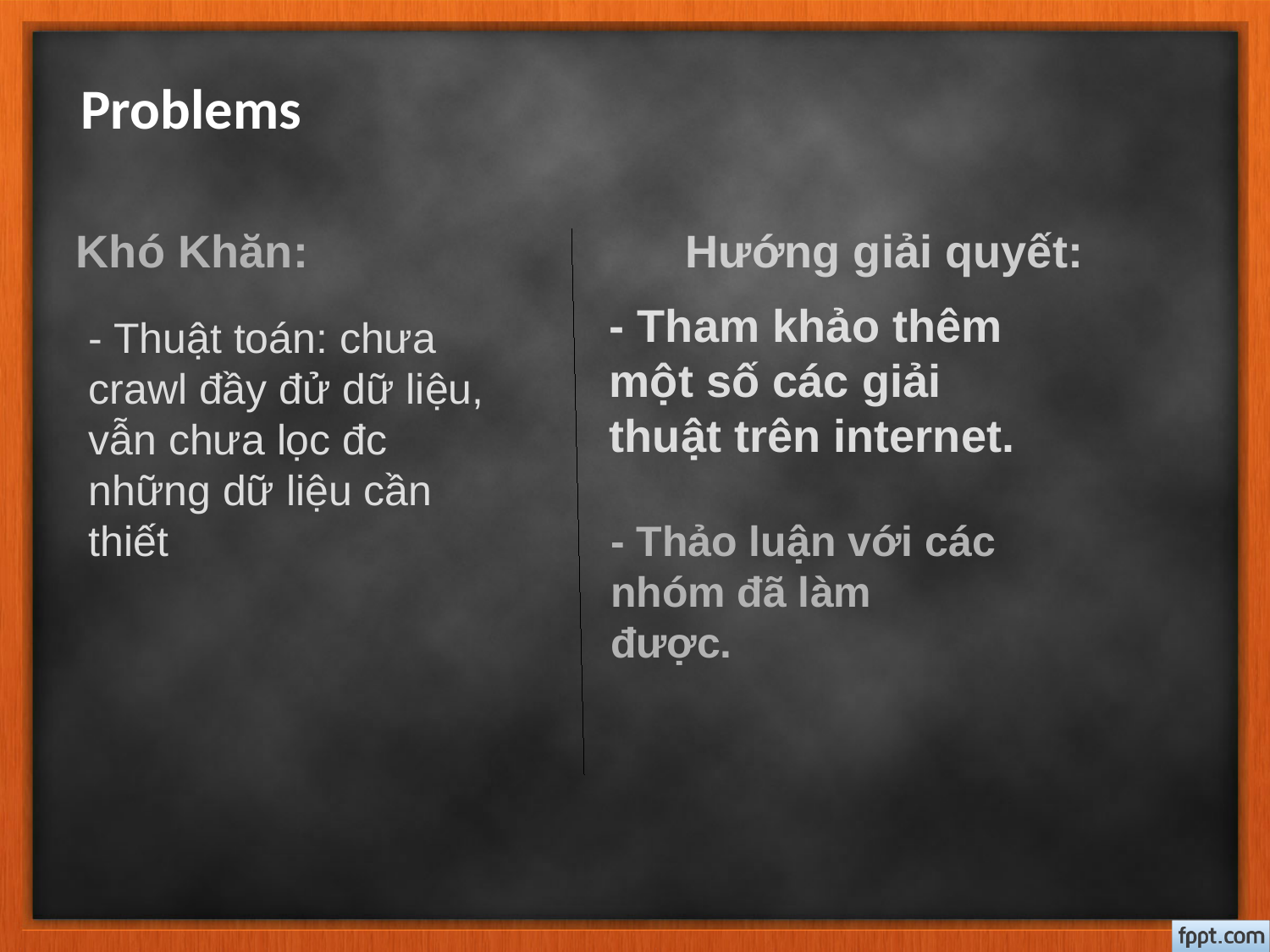

Problems
Khó Khăn:
Hướng giải quyết:

- Tham khảo thêm một số các giải thuật trên internet.

- Thuật toán: chưa crawl đầy đử dữ liệu, vẫn chưa lọc đc những dữ liệu cần thiết

- Thảo luận với các nhóm đã làm được.